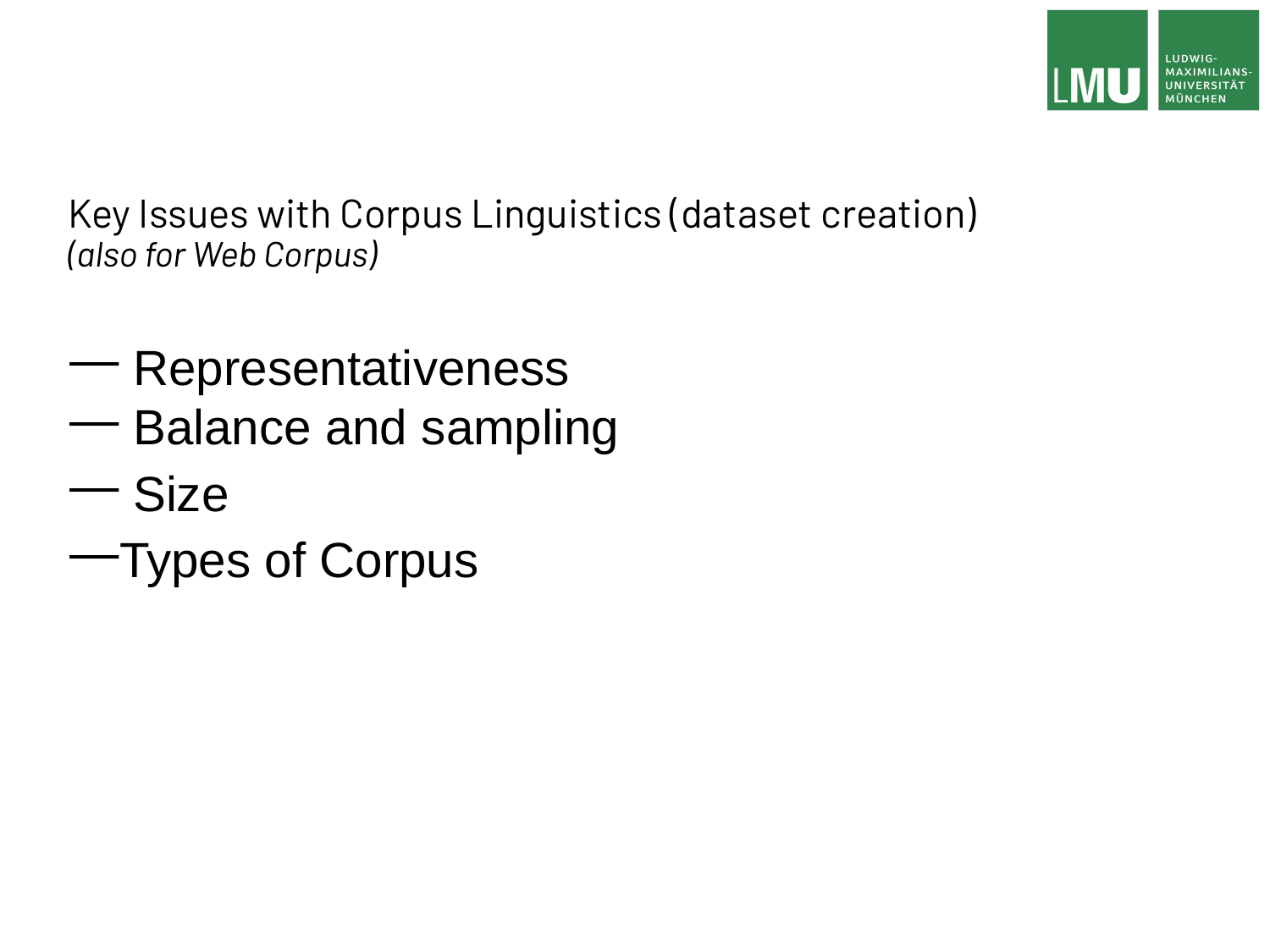

# Key Issues with Corpus Linguistics (dataset creation) (also for Web Corpus)
 Representativeness
 Balance and sampling
 Size
Types of Corpus